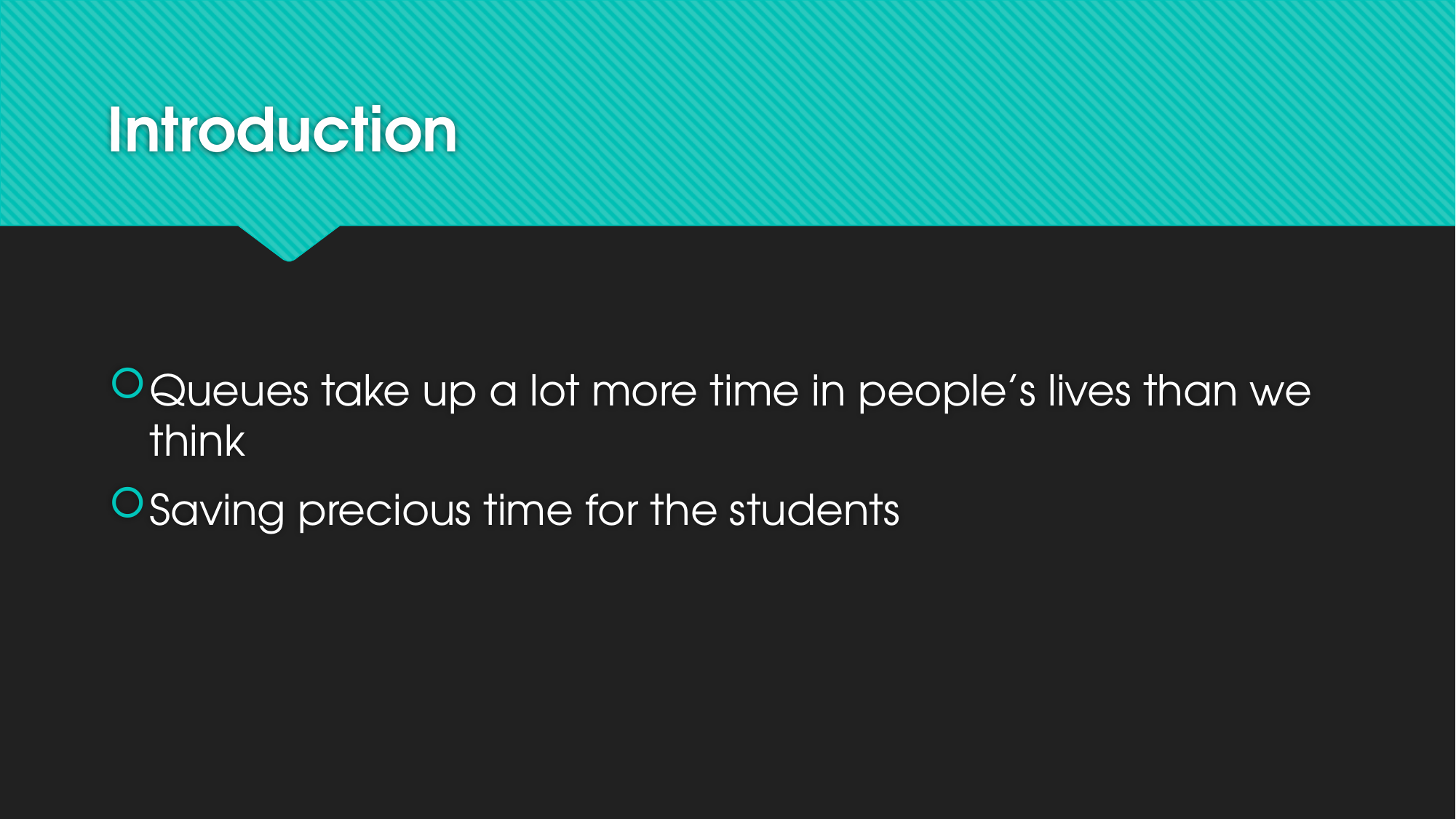

# Introduction
Queues take up a lot more time in people’s lives than we think
Saving precious time for the students